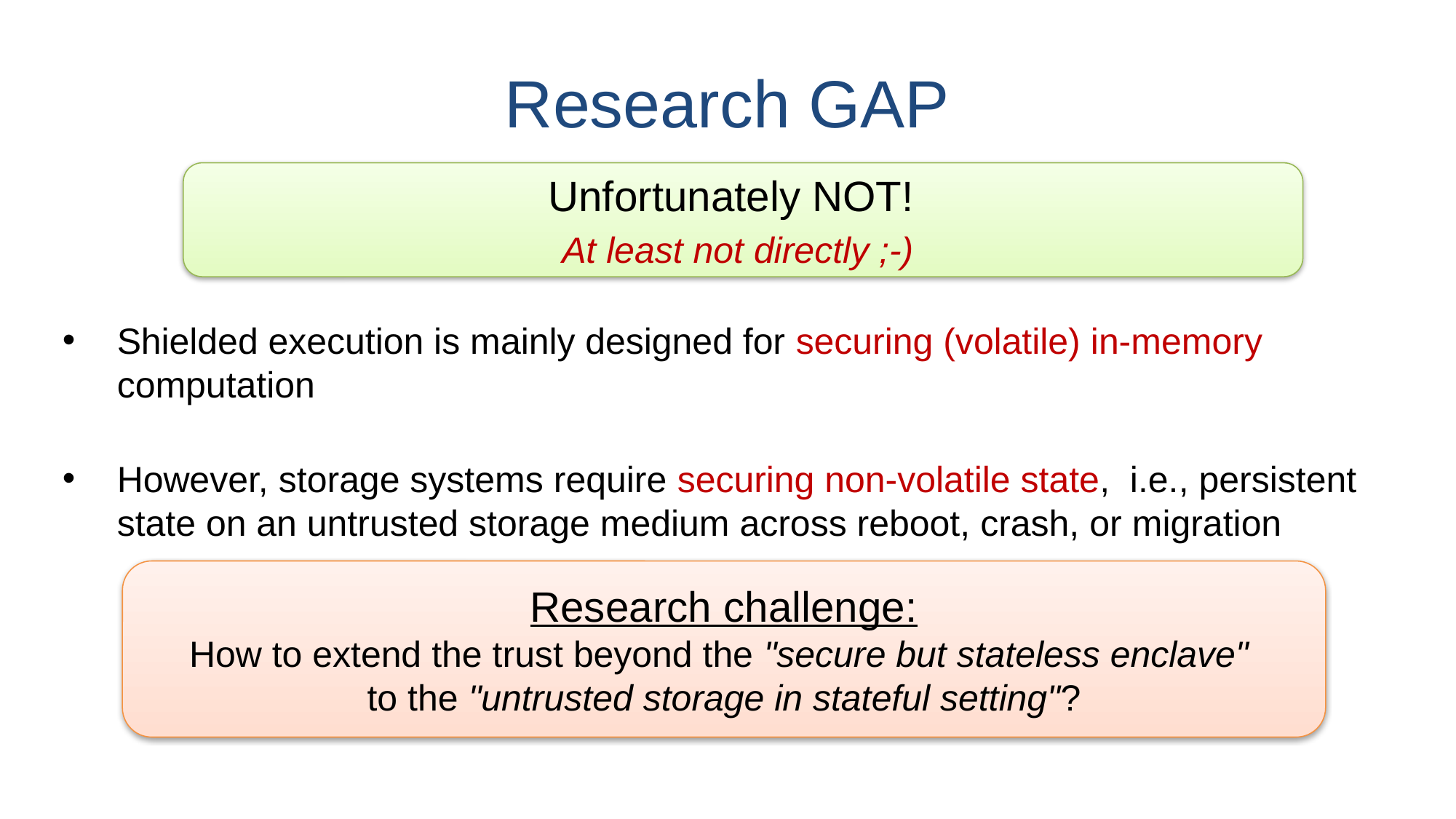

# Research GAP
Unfortunately NOT!
At least not directly ;-)
Shielded execution is mainly designed for securing (volatile) in-memory computation

However, storage systems require securing non-volatile state,  i.e., persistent state on an untrusted storage medium across reboot, crash, or migration
Research challenge:
How to extend the trust beyond the "secure but stateless enclave" 
to the "untrusted storage in stateful setting"?